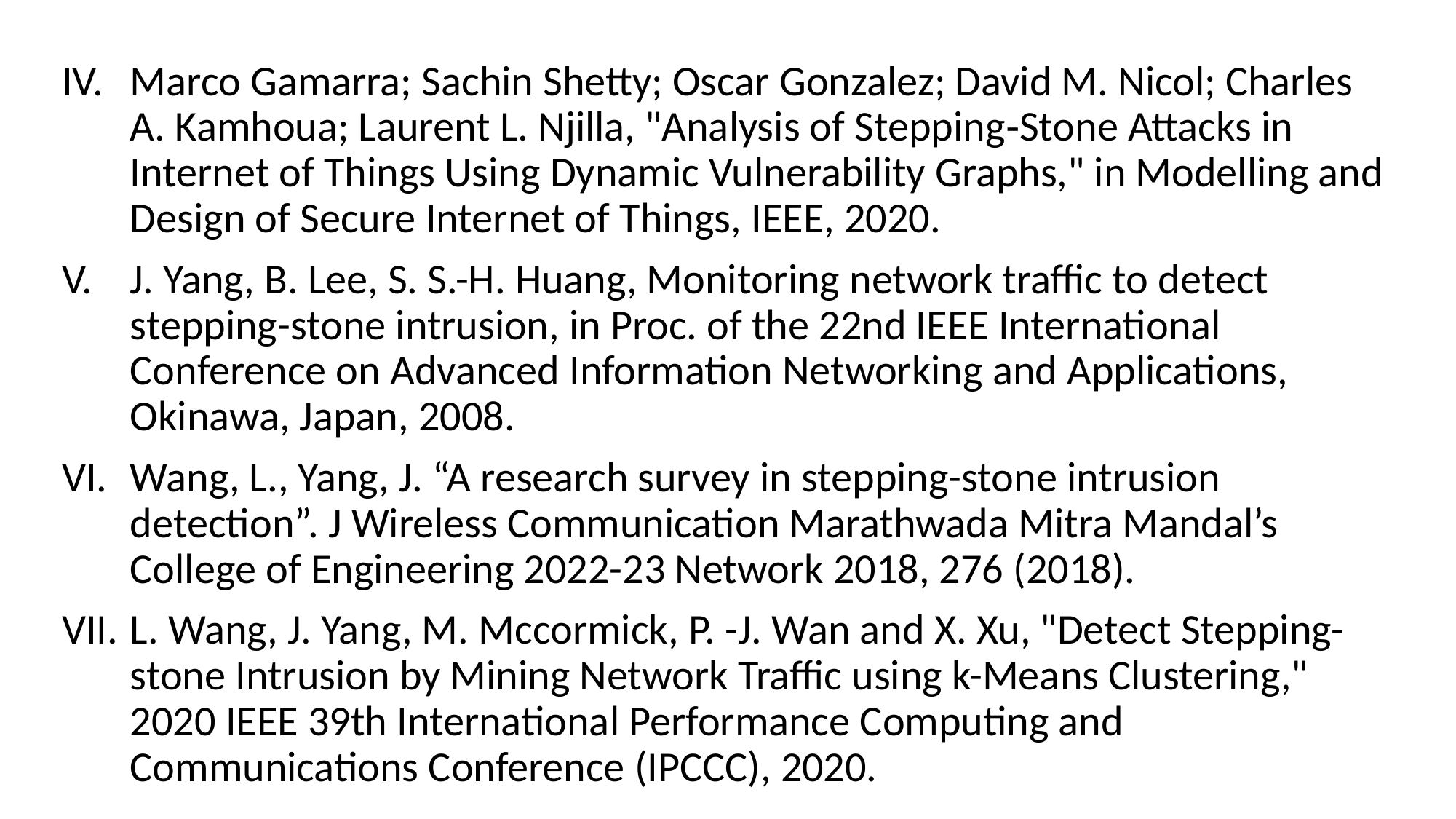

Marco Gamarra; Sachin Shetty; Oscar Gonzalez; David M. Nicol; Charles A. Kamhoua; Laurent L. Njilla, "Analysis of Stepping‐Stone Attacks in Internet of Things Using Dynamic Vulnerability Graphs," in Modelling and Design of Secure Internet of Things, IEEE, 2020.
J. Yang, B. Lee, S. S.-H. Huang, Monitoring network traffic to detect stepping-stone intrusion, in Proc. of the 22nd IEEE International Conference on Advanced Information Networking and Applications, Okinawa, Japan, 2008.
Wang, L., Yang, J. “A research survey in stepping-stone intrusion detection”. J Wireless Communication Marathwada Mitra Mandal’s College of Engineering 2022-23 Network 2018, 276 (2018).
L. Wang, J. Yang, M. Mccormick, P. -J. Wan and X. Xu, "Detect Stepping-stone Intrusion by Mining Network Traffic using k-Means Clustering," 2020 IEEE 39th International Performance Computing and Communications Conference (IPCCC), 2020.